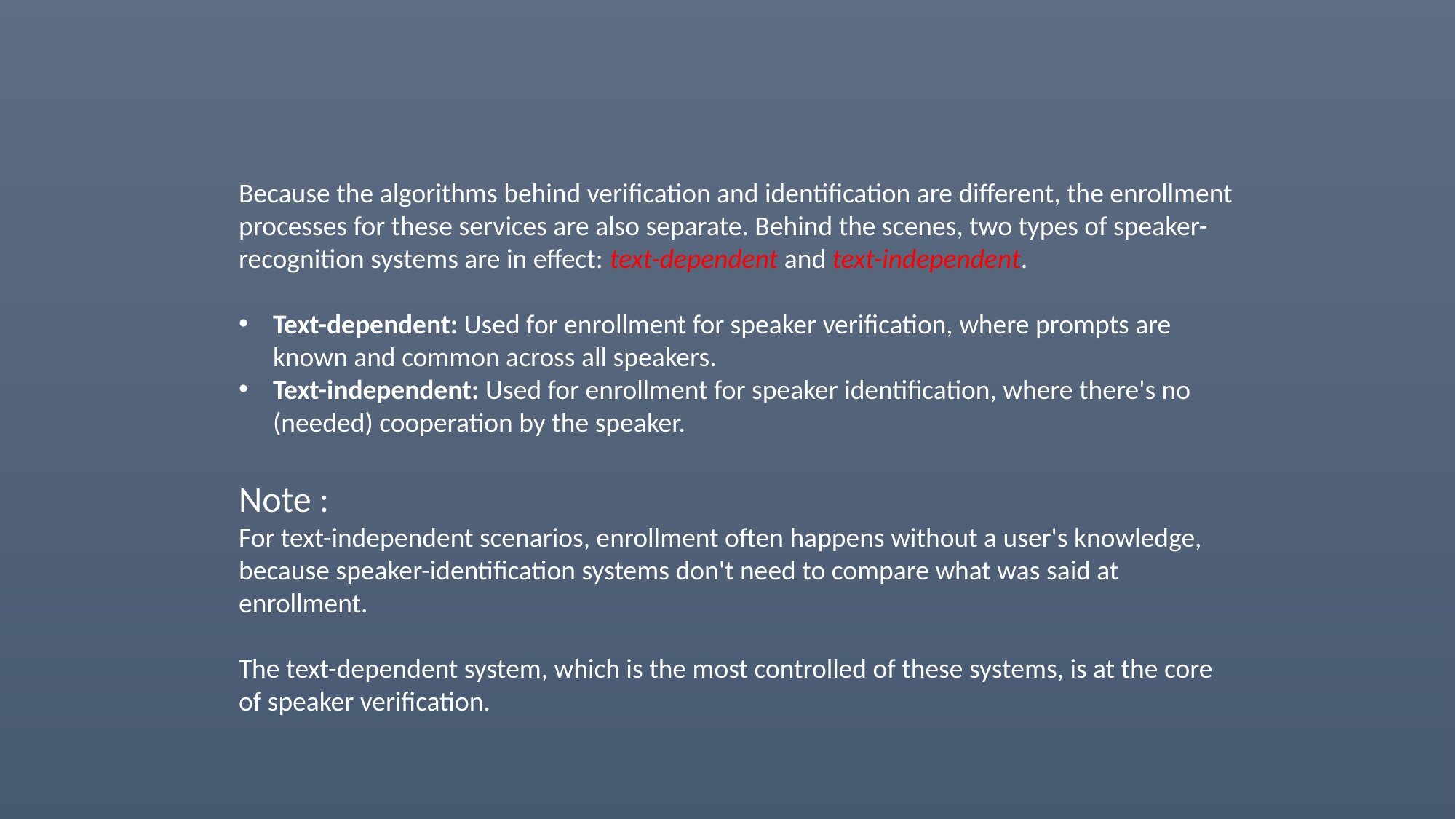

Because the algorithms behind verification and identification are different, the enrollment processes for these services are also separate. Behind the scenes, two types of speaker-recognition systems are in effect: text-dependent and text-independent.

Text-dependent: Used for enrollment for speaker verification, where prompts are known and common across all speakers.
Text-independent: Used for enrollment for speaker identification, where there's no (needed) cooperation by the speaker.
Note :
For text-independent scenarios, enrollment often happens without a user's knowledge, because speaker-identification systems don't need to compare what was said at enrollment.

The text-dependent system, which is the most controlled of these systems, is at the core of speaker verification.